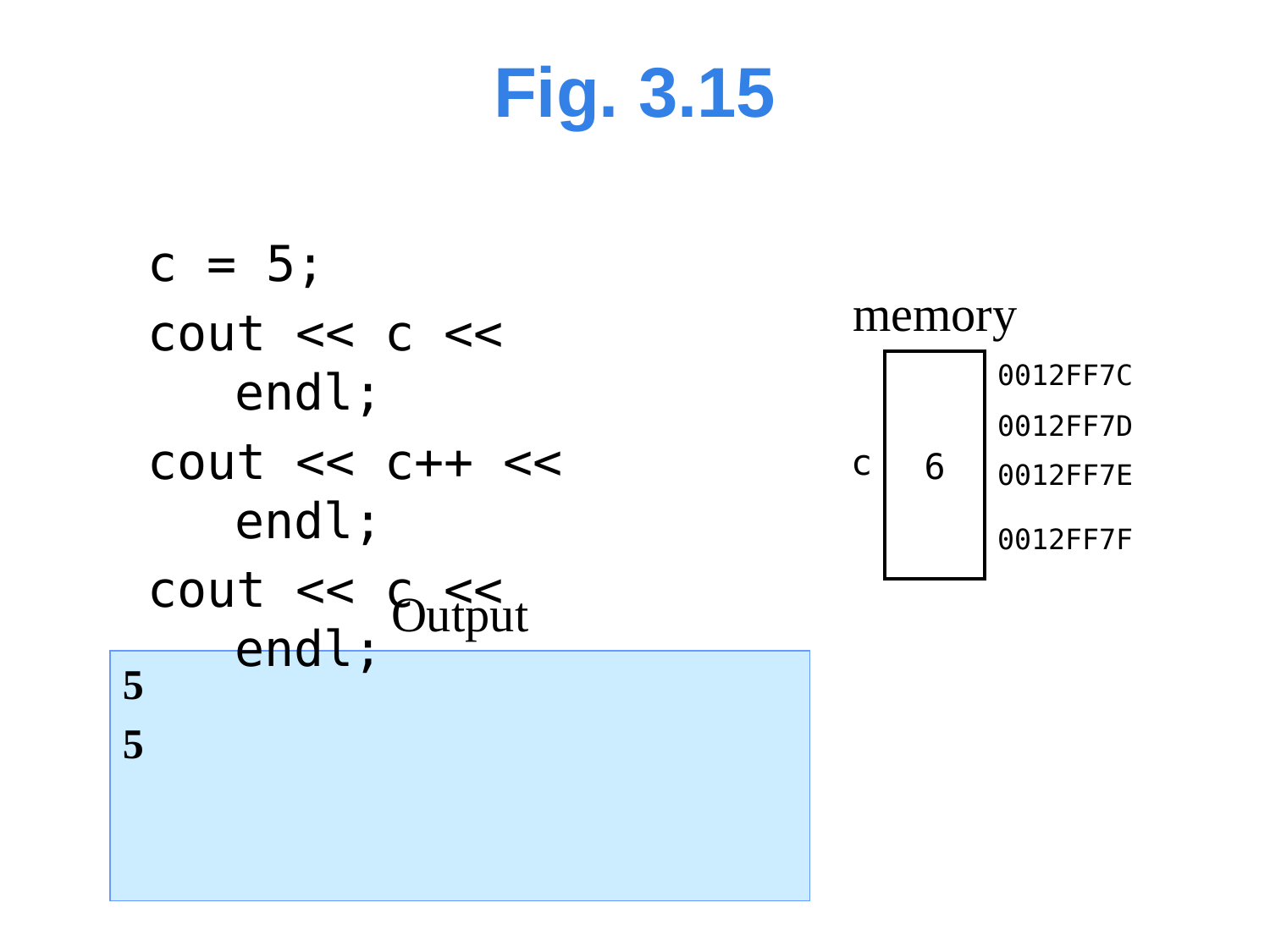

# Fig. 3.15
c = 5;
cout << c << endl;
cout << c++ << endl;
cout << c << endl;
memory
| c | 6 | 0012FF7C |
| --- | --- | --- |
|  |  | 0012FF7D |
|  |  | 0012FF7E |
|  |  | 0012FF7F |
Output
5
5